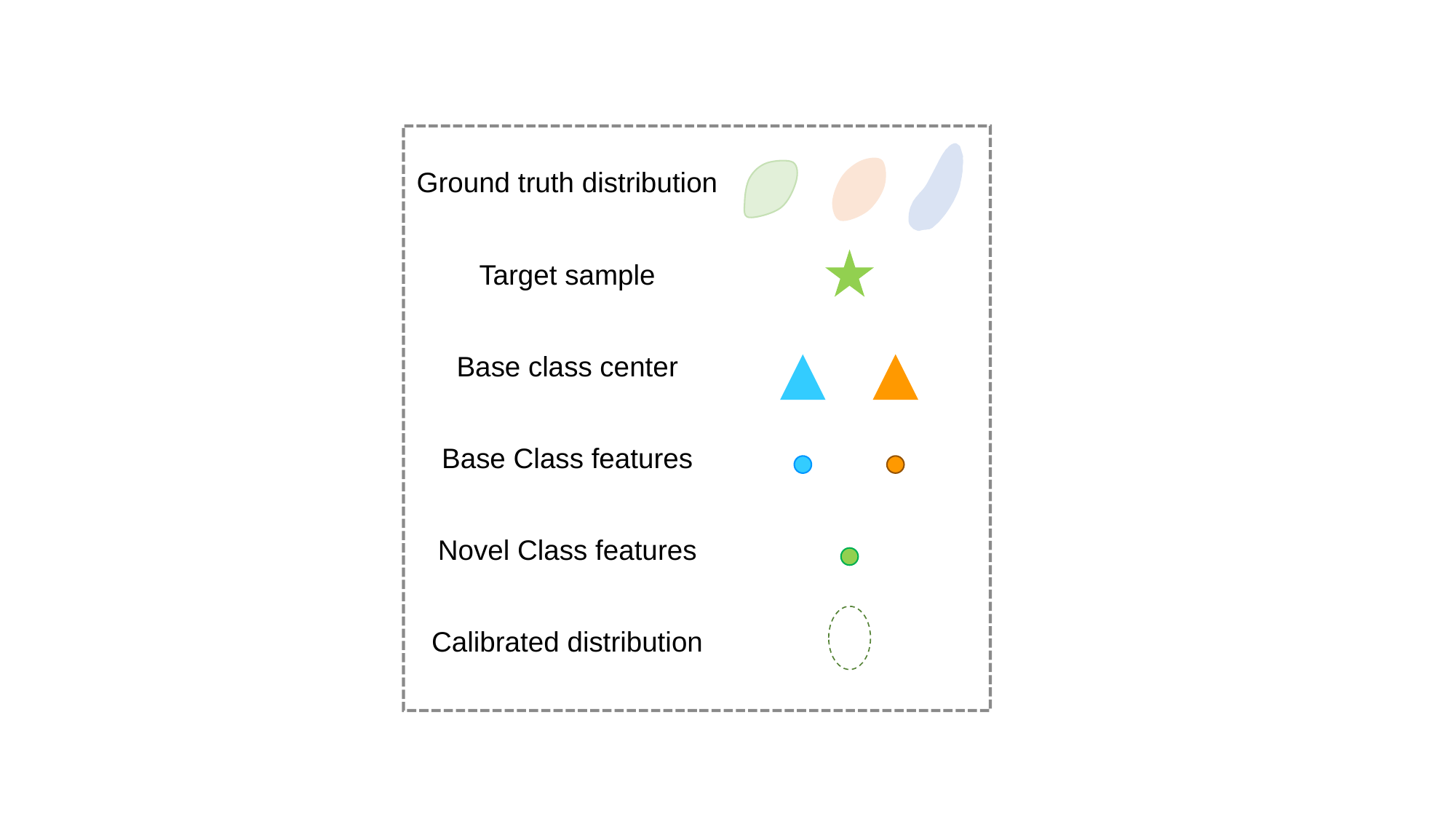

Ground truth distribution

Target sample

Base class center

Base Class features

Novel Class features

Calibrated distribution